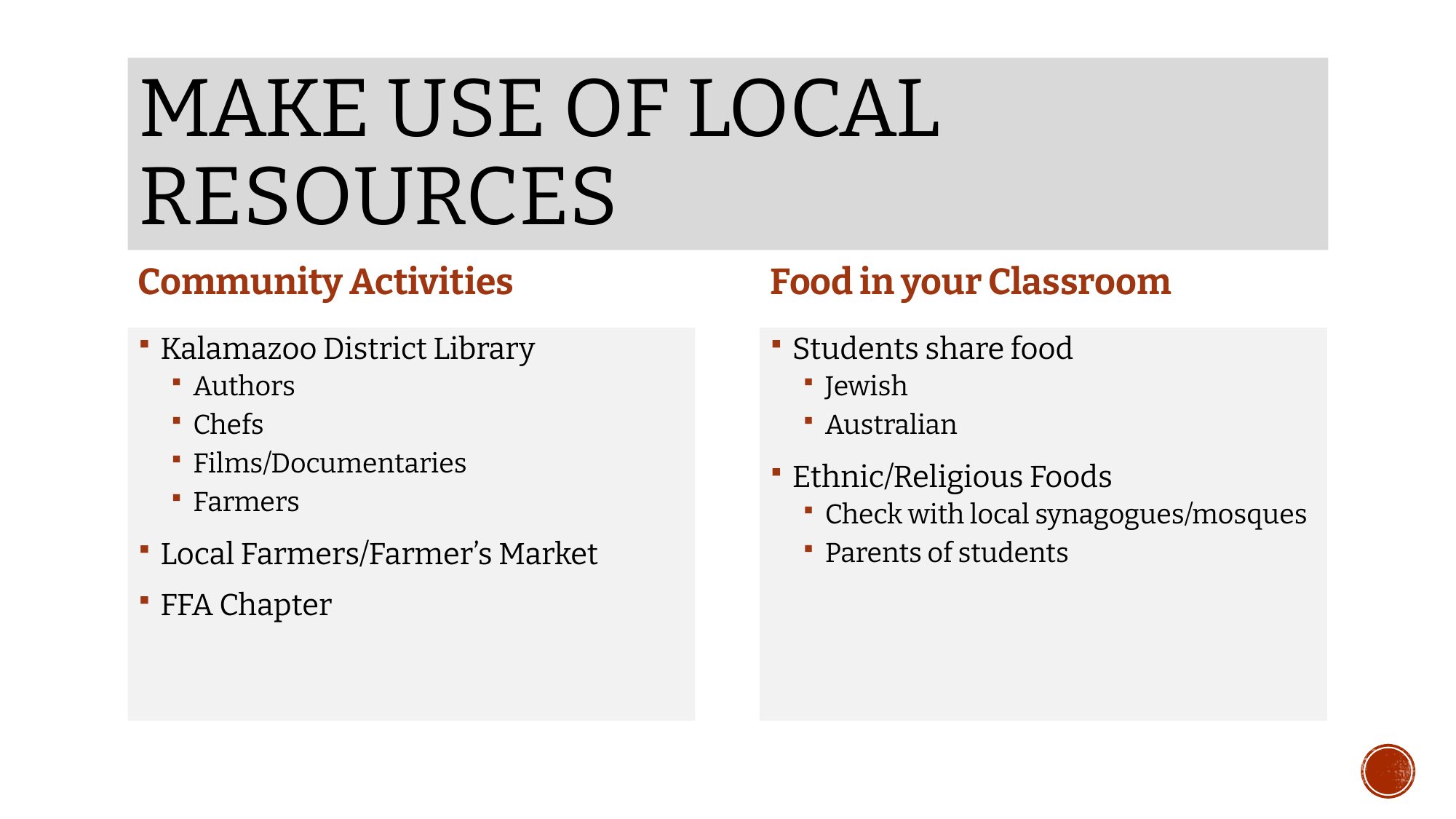

# Make use of local resources
Community Activities
Food in your Classroom
Kalamazoo District Library
Authors
Chefs
Films/Documentaries
Farmers
Local Farmers/Farmer’s Market
FFA Chapter
Students share food
Jewish
Australian
Ethnic/Religious Foods
Check with local synagogues/mosques
Parents of students